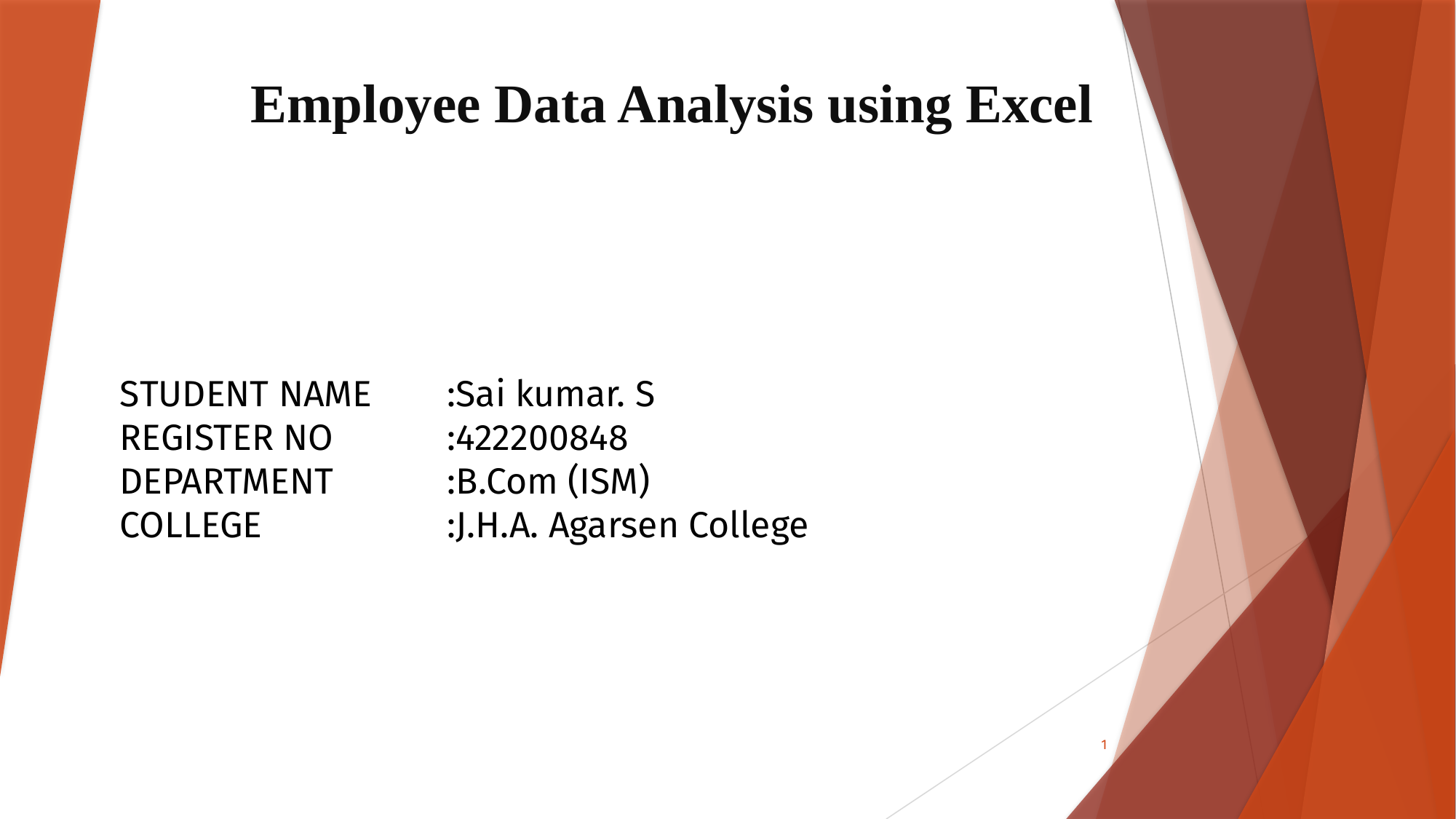

# Employee Data Analysis using Excel
STUDENT NAME	:Sai kumar. S
REGISTER NO		:422200848
DEPARTMENT		:B.Com (ISM)
COLLEGE		:J.H.A. Agarsen College

1